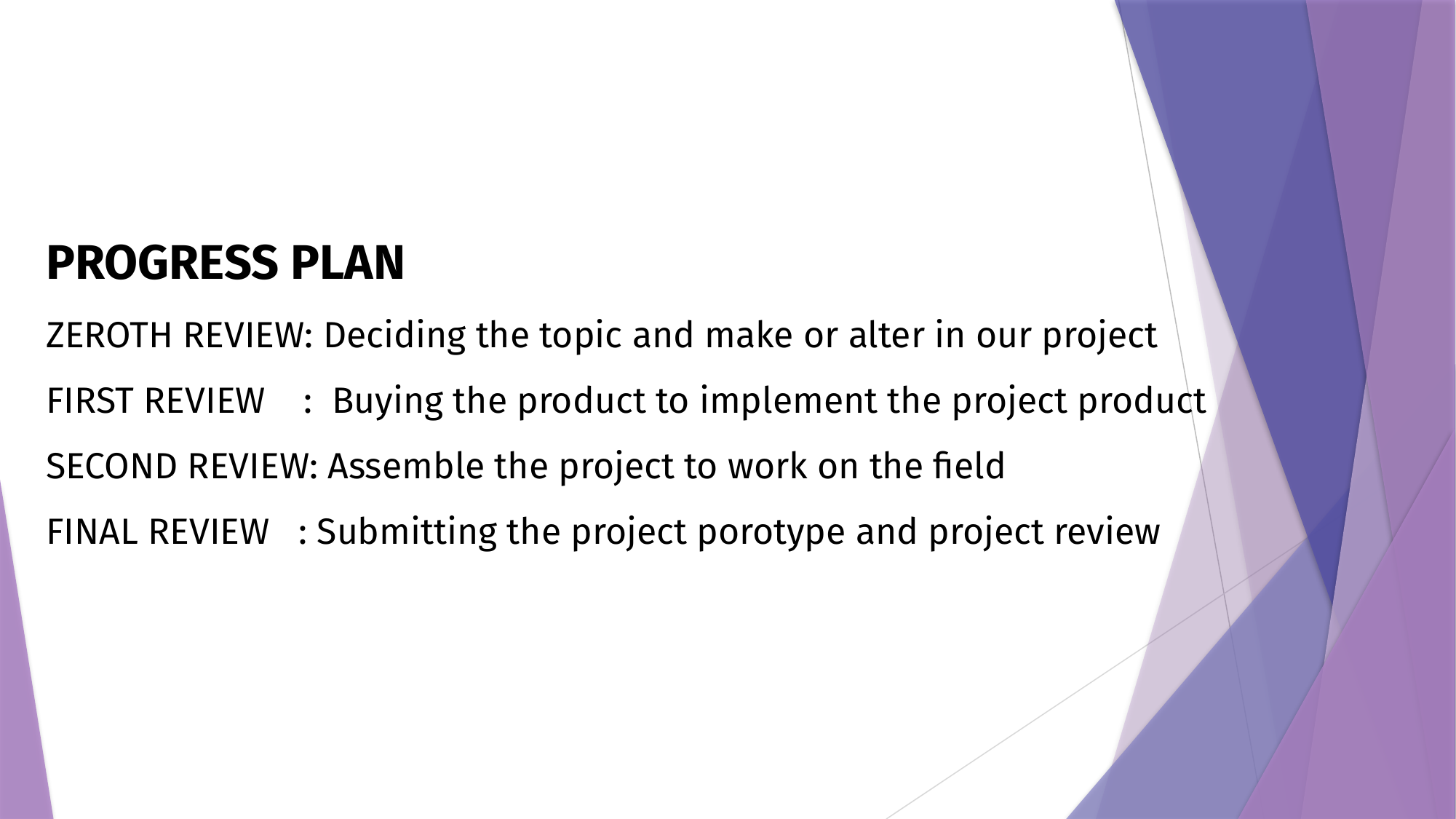

PROGRESS PLAN
ZEROTH REVIEW: Deciding the topic and make or alter in our project
FIRST REVIEW    :  Buying the product to implement the project product
SECOND REVIEW: Assemble the project to work on the field
FINAL REVIEW   : Submitting the project porotype and project review